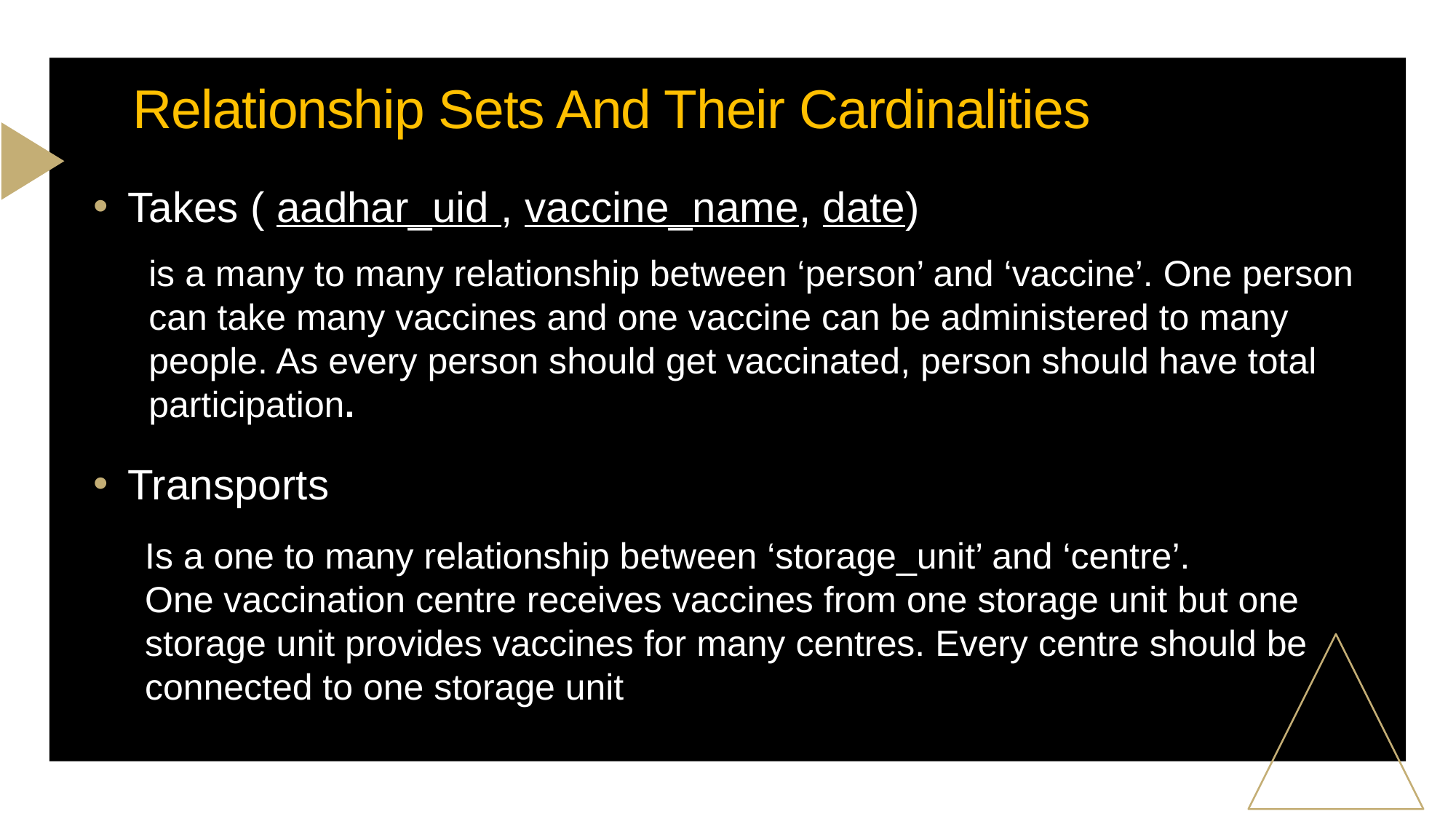

# Relationship Sets And Their Cardinalities
Takes ( aadhar_uid , vaccine_name, date)

is a many to many relationship between ‘person’ and ‘vaccine’. One person can take many vaccines and one vaccine can be administered to many people. As every person should get vaccinated, person should have total participation.

Transports
Is a one to many relationship between ‘storage_unit’ and ‘centre’.
One vaccination centre receives vaccines from one storage unit but one storage unit provides vaccines for many centres. Every centre should be connected to one storage unit